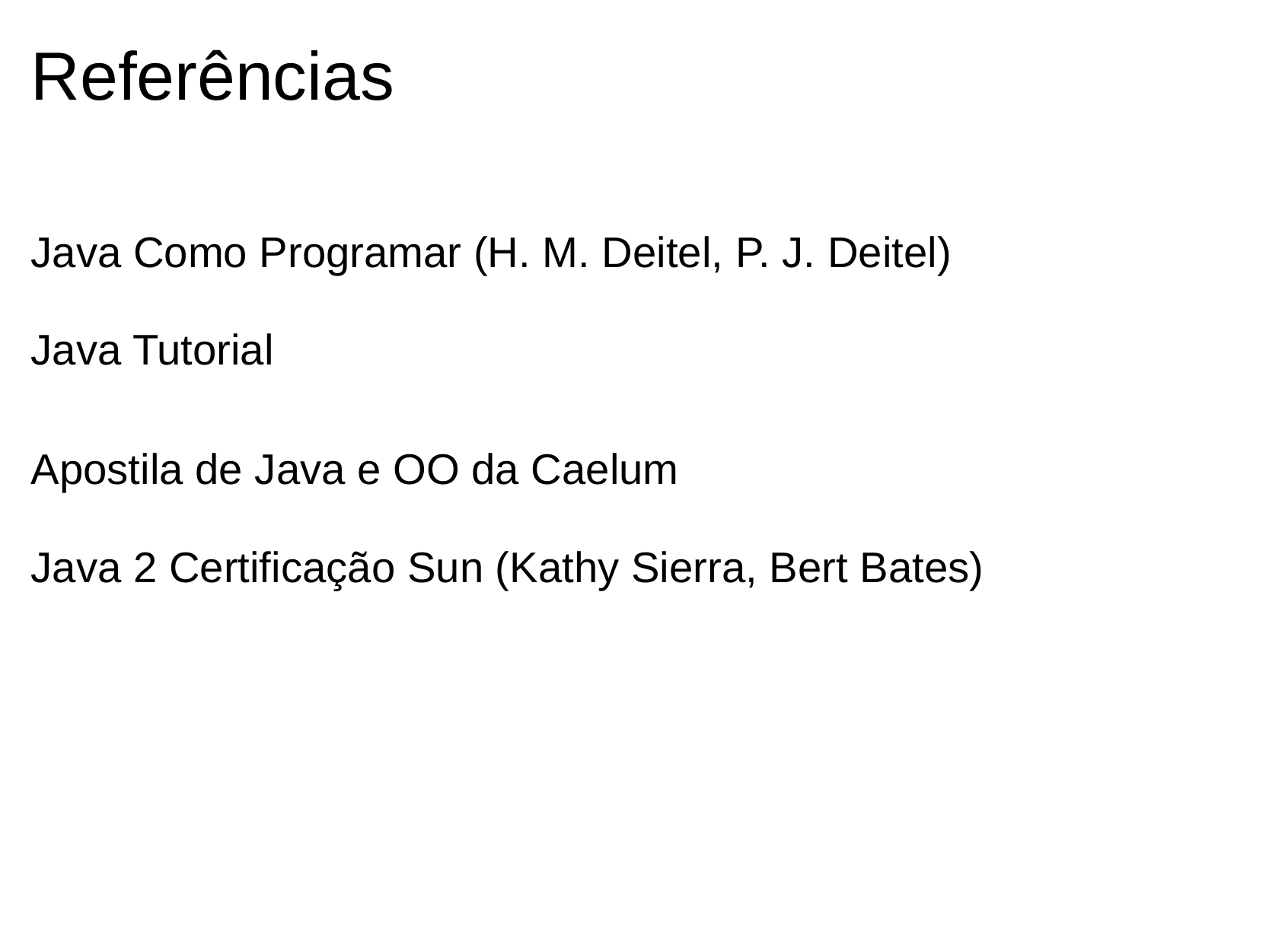

# Referências
Java Como Programar (H. M. Deitel, P. J. Deitel)

Java Tutorial

Apostila de Java e OO da Caelum

Java 2 Certificação Sun (Kathy Sierra, Bert Bates)